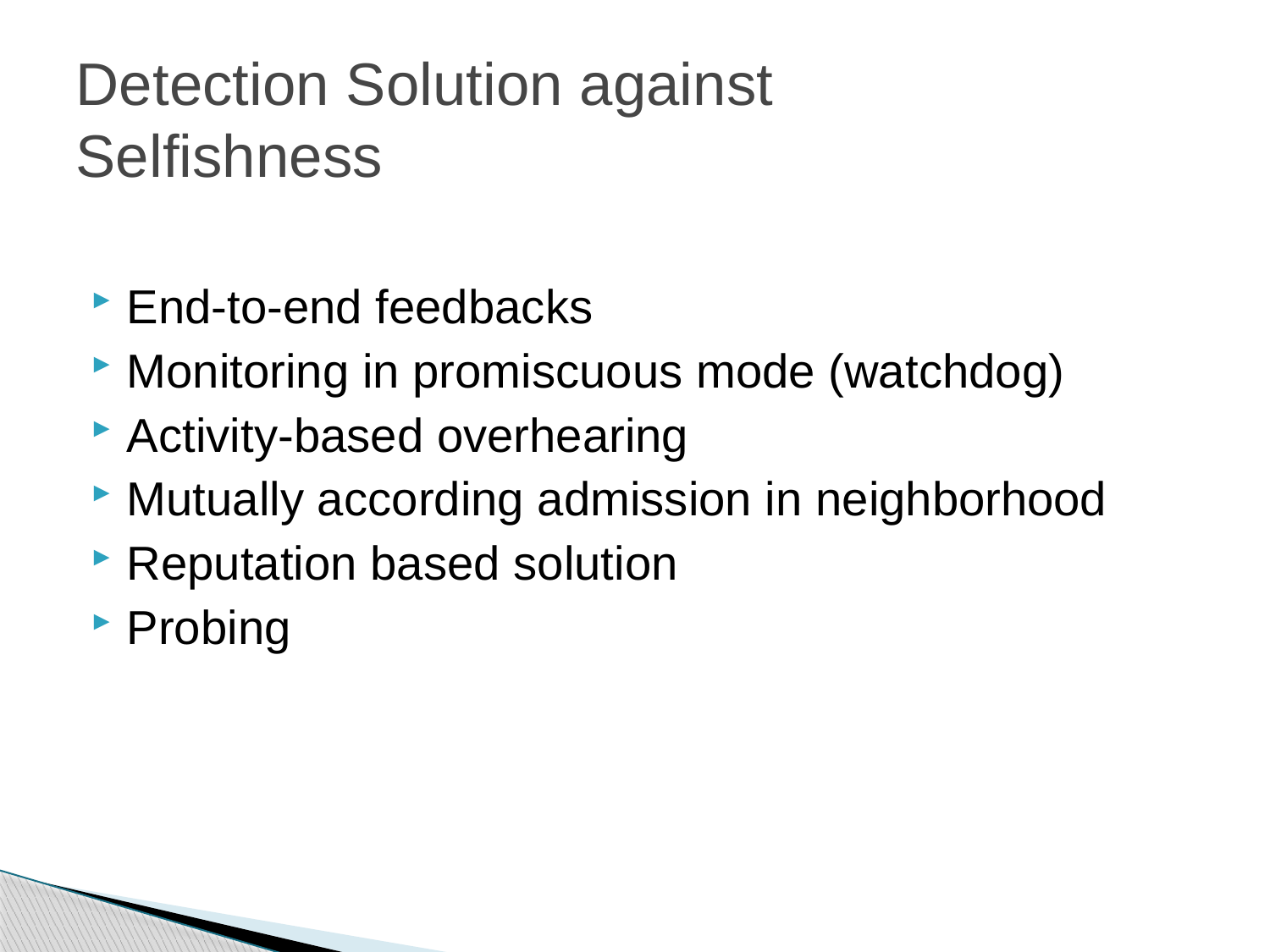

# Detection Solution against Selfishness

End-to-end feedbacks
Monitoring in promiscuous mode (watchdog)
Activity-based overhearing
Mutually according admission in neighborhood
Reputation based solution
Probing